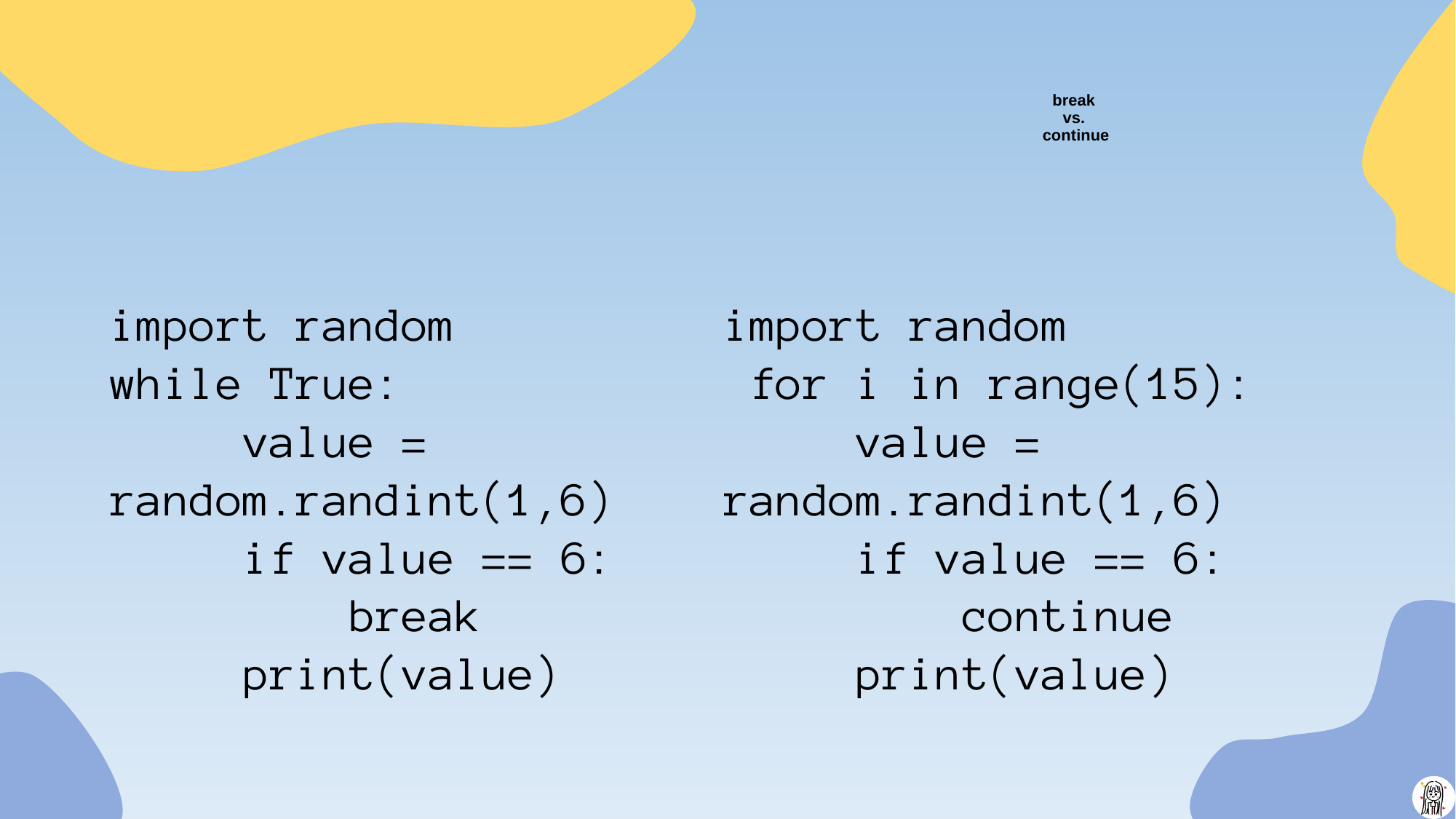

# break vs. continue
import random
while True:
     value = random.randint(1,6)
     if value == 6:
         break
     print(value)
import random
 for i in range(15):
     value = random.randint(1,6)
     if value == 6:
         continue
     print(value)
54